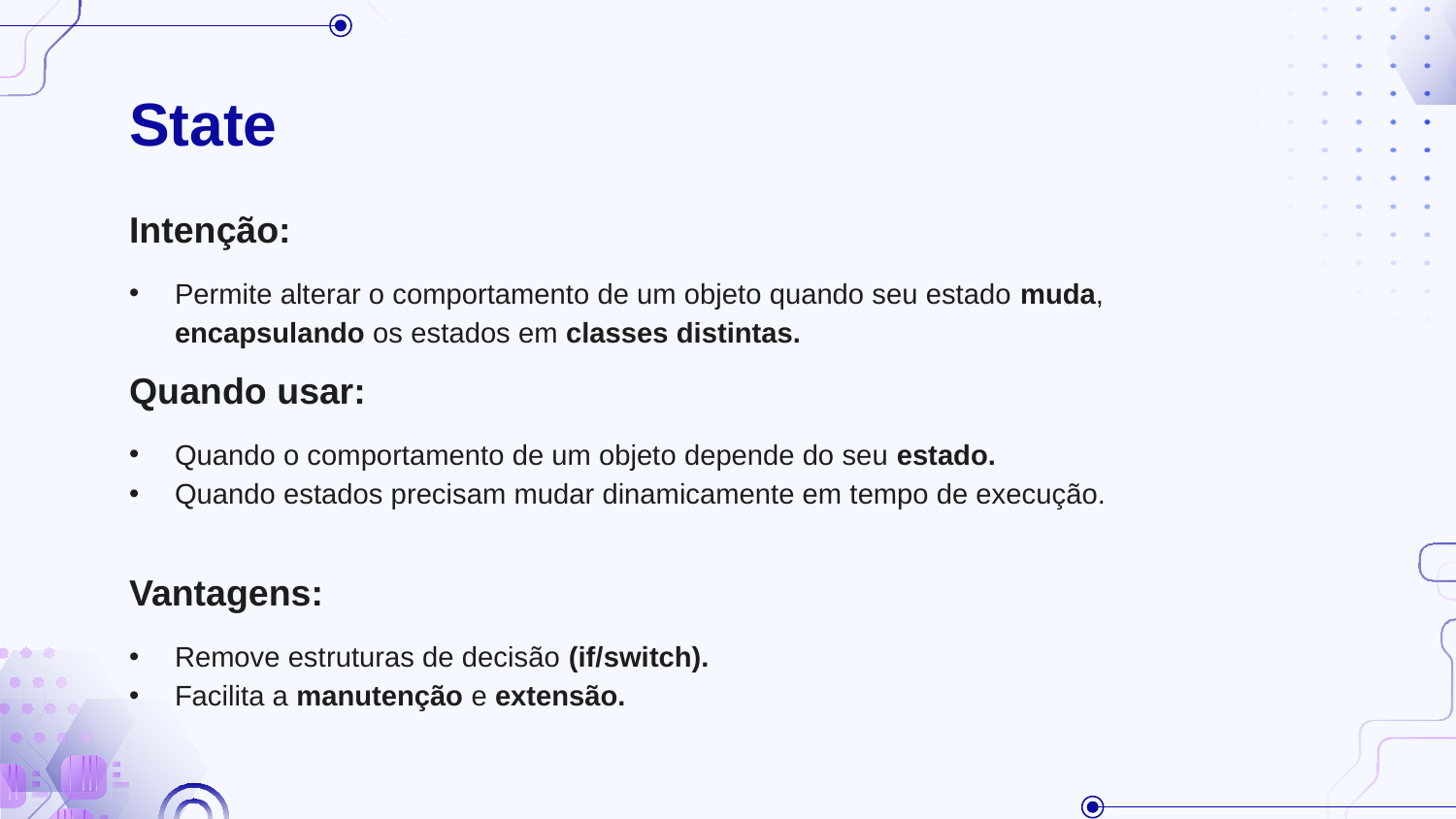

# State
Intenção:
Permite alterar o comportamento de um objeto quando seu estado muda, encapsulando os estados em classes distintas.
Quando usar:
Quando o comportamento de um objeto depende do seu estado.
Quando estados precisam mudar dinamicamente em tempo de execução.
Vantagens:
Remove estruturas de decisão (if/switch).
Facilita a manutenção e extensão.